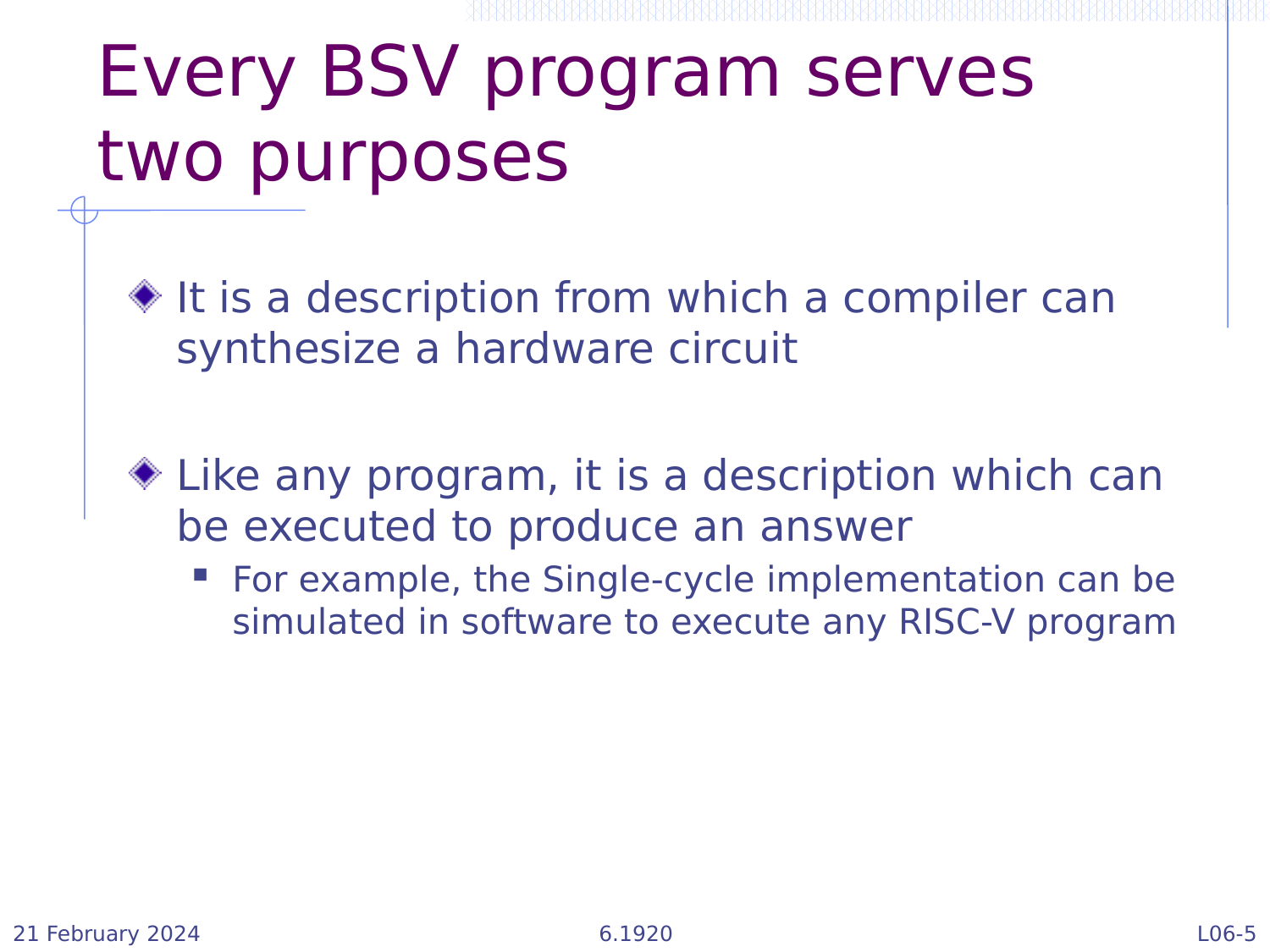

# Every BSV program serves two purposes
It is a description from which a compiler can synthesize a hardware circuit

Like any program, it is a description which can be executed to produce an answer
For example, the Single-cycle implementation can be simulated in software to execute any RISC-V program
21 February 2024
6.1920
L06-5